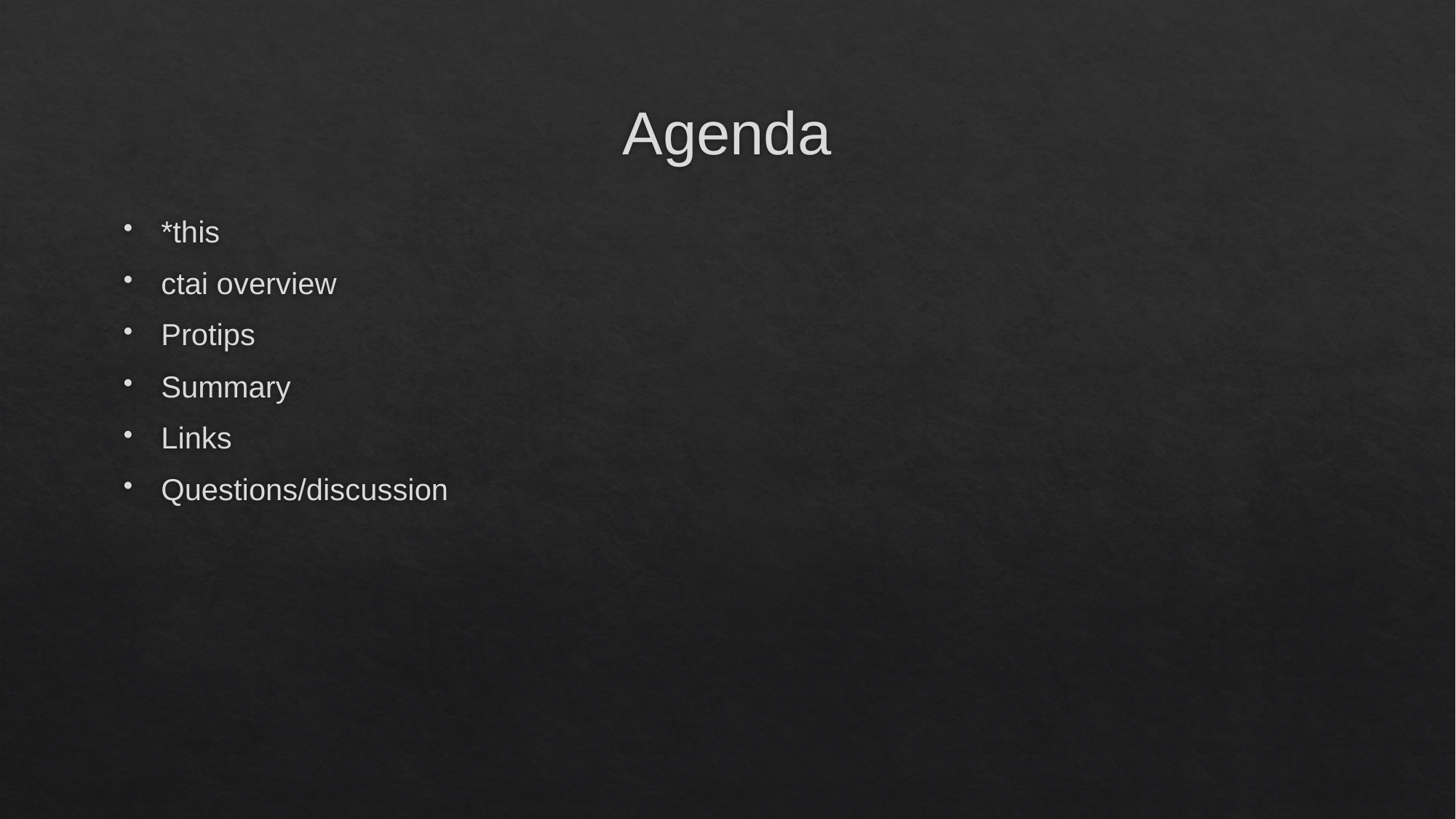

# Agenda
*this
ctai overview
Protips
Summary
Links
Questions/discussion